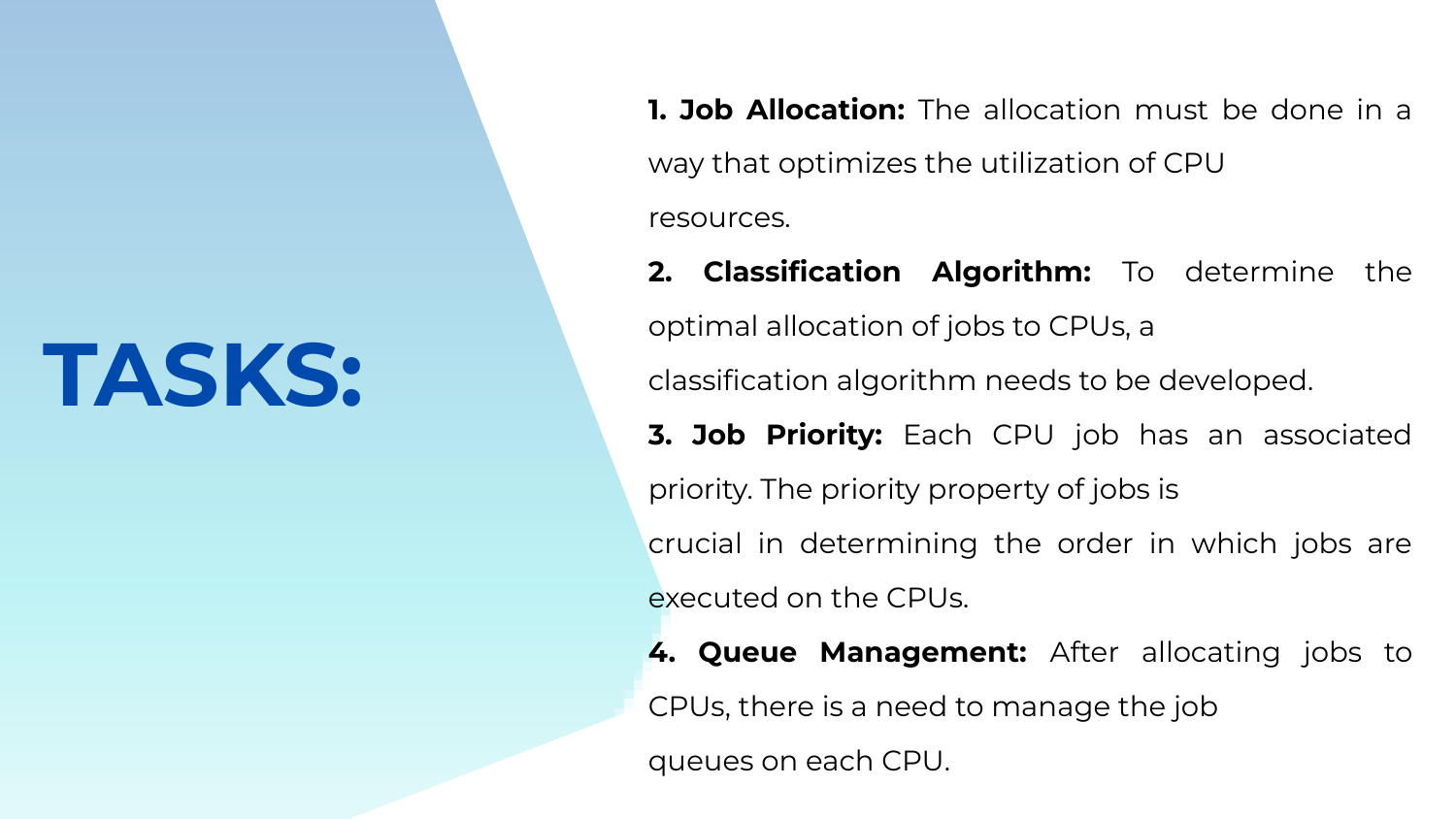

1. Job Allocation: The allocation must be done in a way that optimizes the utilization of CPU
resources.
2. Classification Algorithm: To determine the optimal allocation of jobs to CPUs, a
classification algorithm needs to be developed.
3. Job Priority: Each CPU job has an associated priority. The priority property of jobs is
crucial in determining the order in which jobs are executed on the CPUs.
4. Queue Management: After allocating jobs to CPUs, there is a need to manage the job
queues on each CPU.

TASKS: